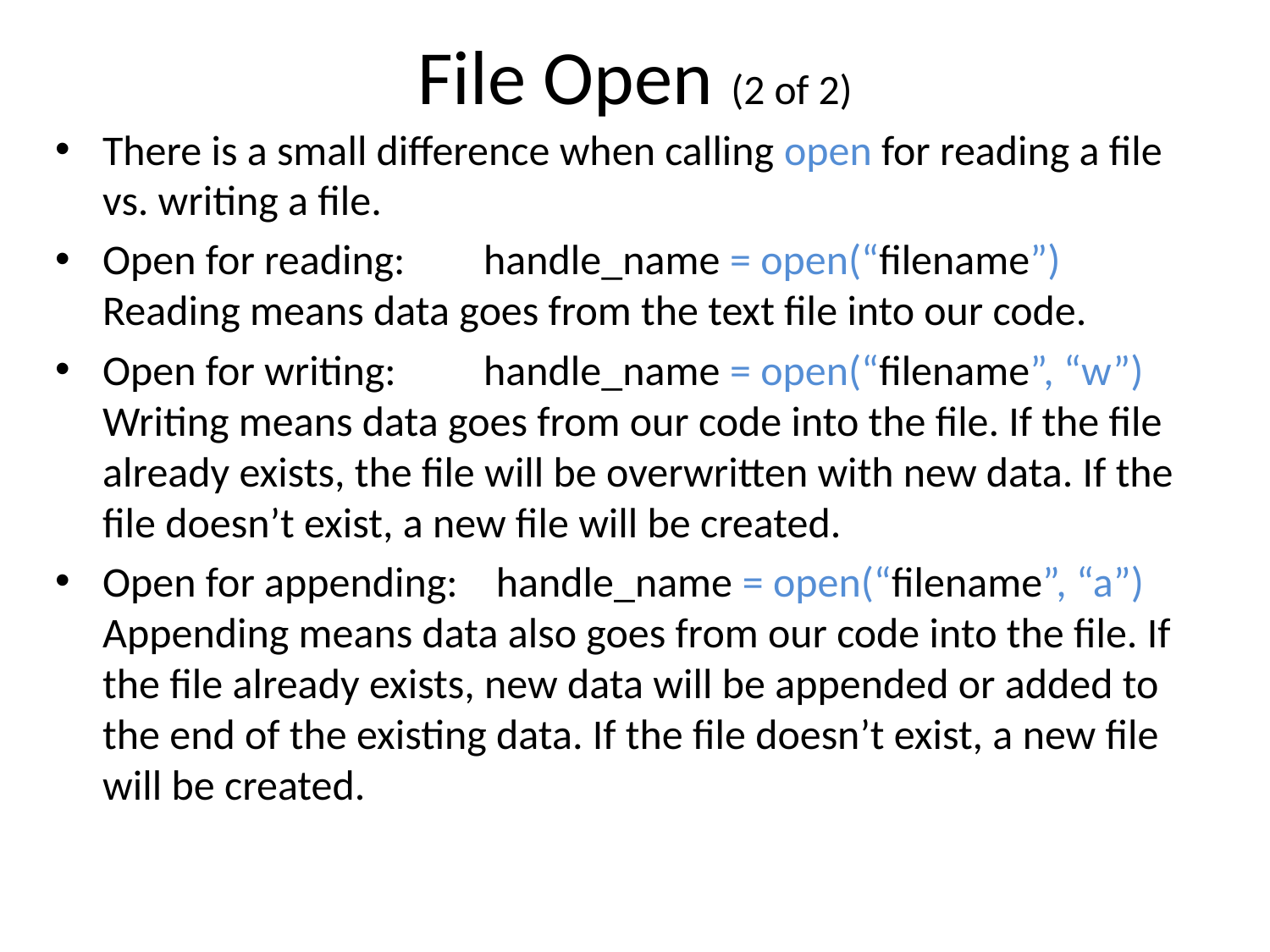

# File Open (2 of 2)
There is a small difference when calling open for reading a file vs. writing a file.
Open for reading:   	handle_name = open(“filename”)
Reading means data goes from the text file into our code.
Open for writing:    	handle_name = open(“filename”, “w”)
Writing means data goes from our code into the file. If the file already exists, the file will be overwritten with new data. If the file doesn’t exist, a new file will be created.
Open for appending:    handle_name = open(“filename”, “a”)
Appending means data also goes from our code into the file. If the file already exists, new data will be appended or added to the end of the existing data. If the file doesn’t exist, a new file will be created.